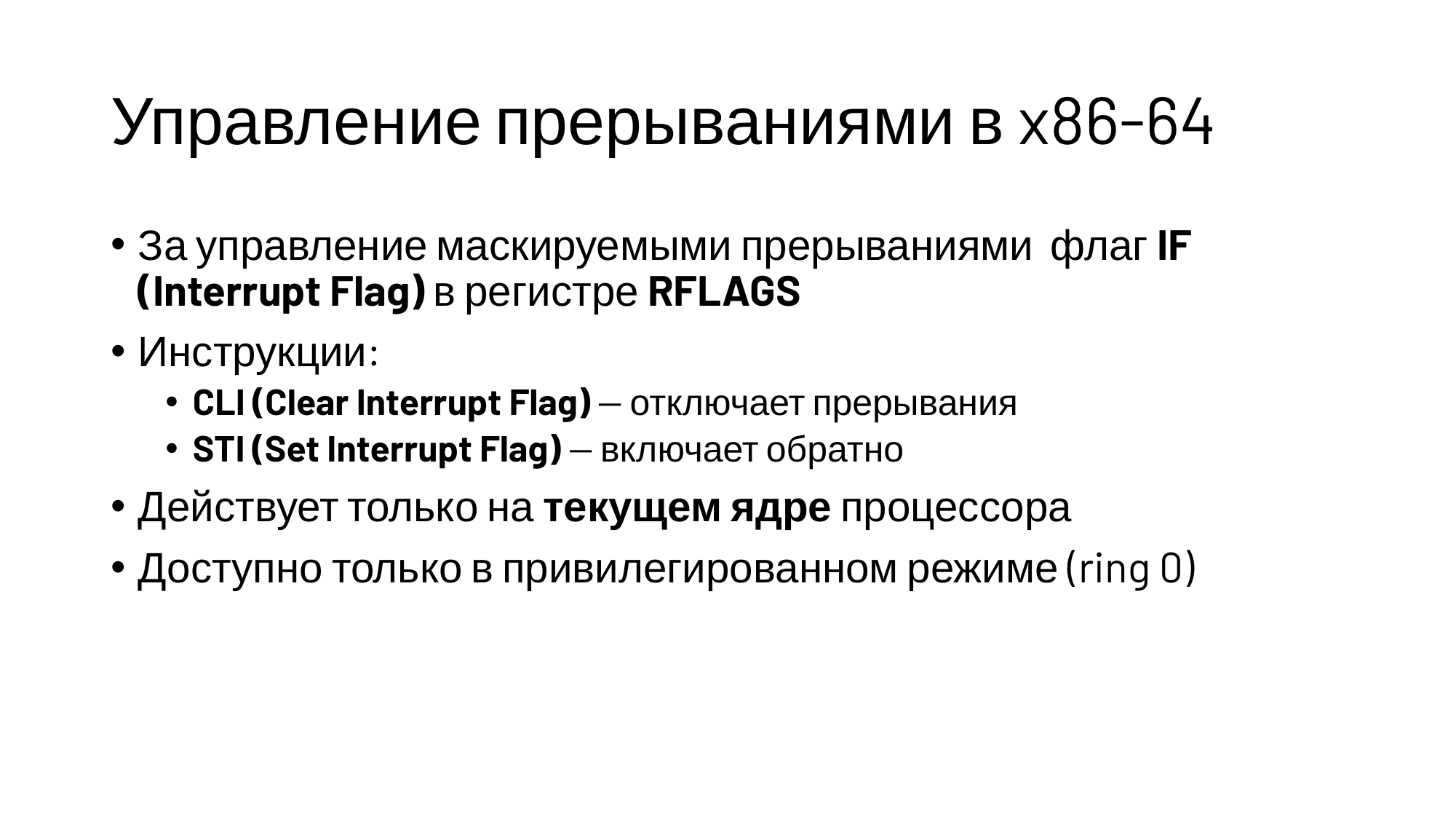

# Управление прерываниями в x86-64
За управление маскируемыми прерываниями  флаг IF (Interrupt Flag) в регистре RFLAGS
Инструкции:
CLI (Clear Interrupt Flag) — отключает прерывания
STI (Set Interrupt Flag) — включает обратно
Действует только на текущем ядре процессора
Доступно только в привилегированном режиме (ring 0)